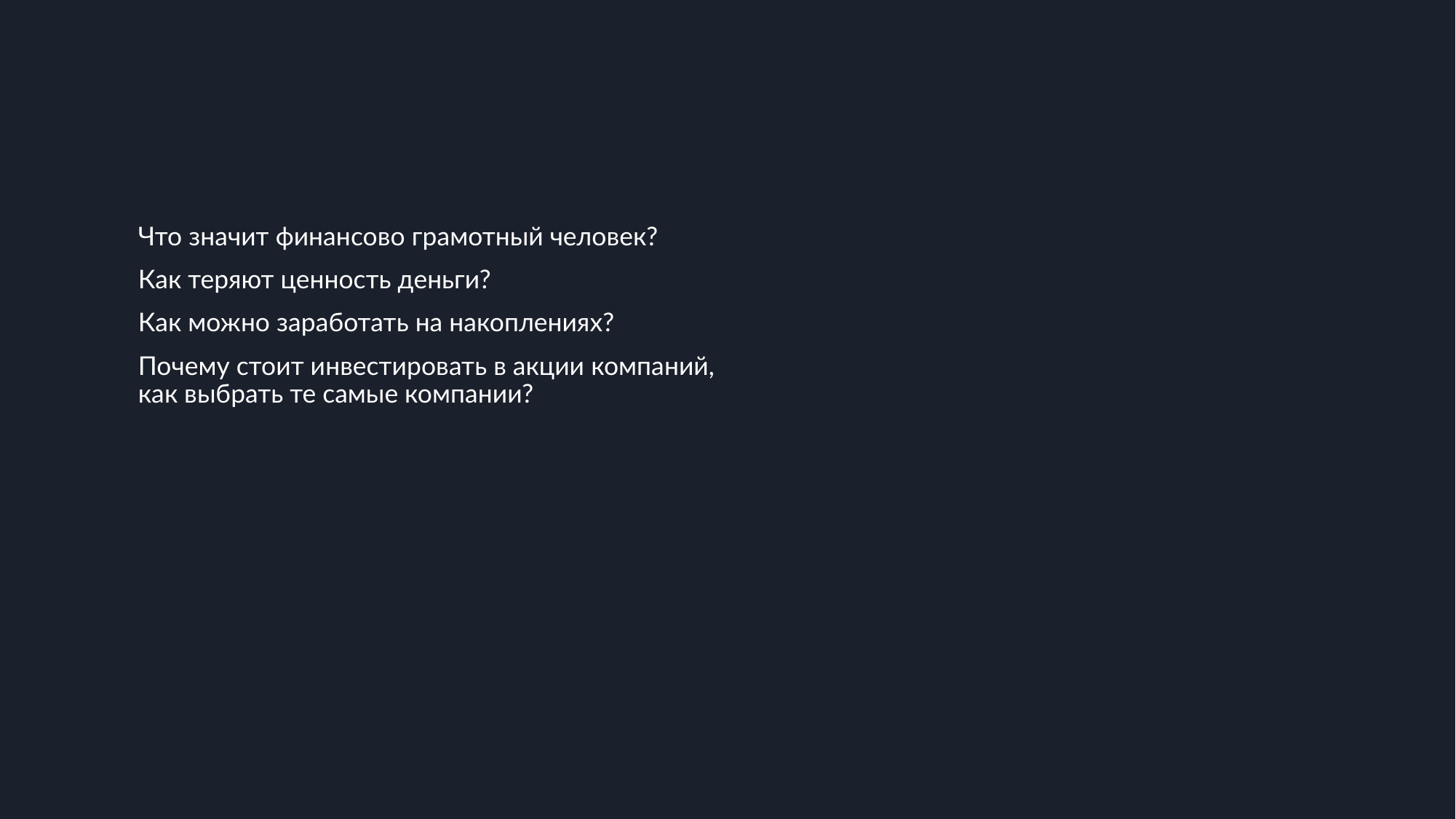

#
Что значит финансово грамотный человек?
Как теряют ценность деньги?
Как можно заработать на накоплениях?
Почему стоит инвестировать в акции компаний, как выбрать те самые компании?